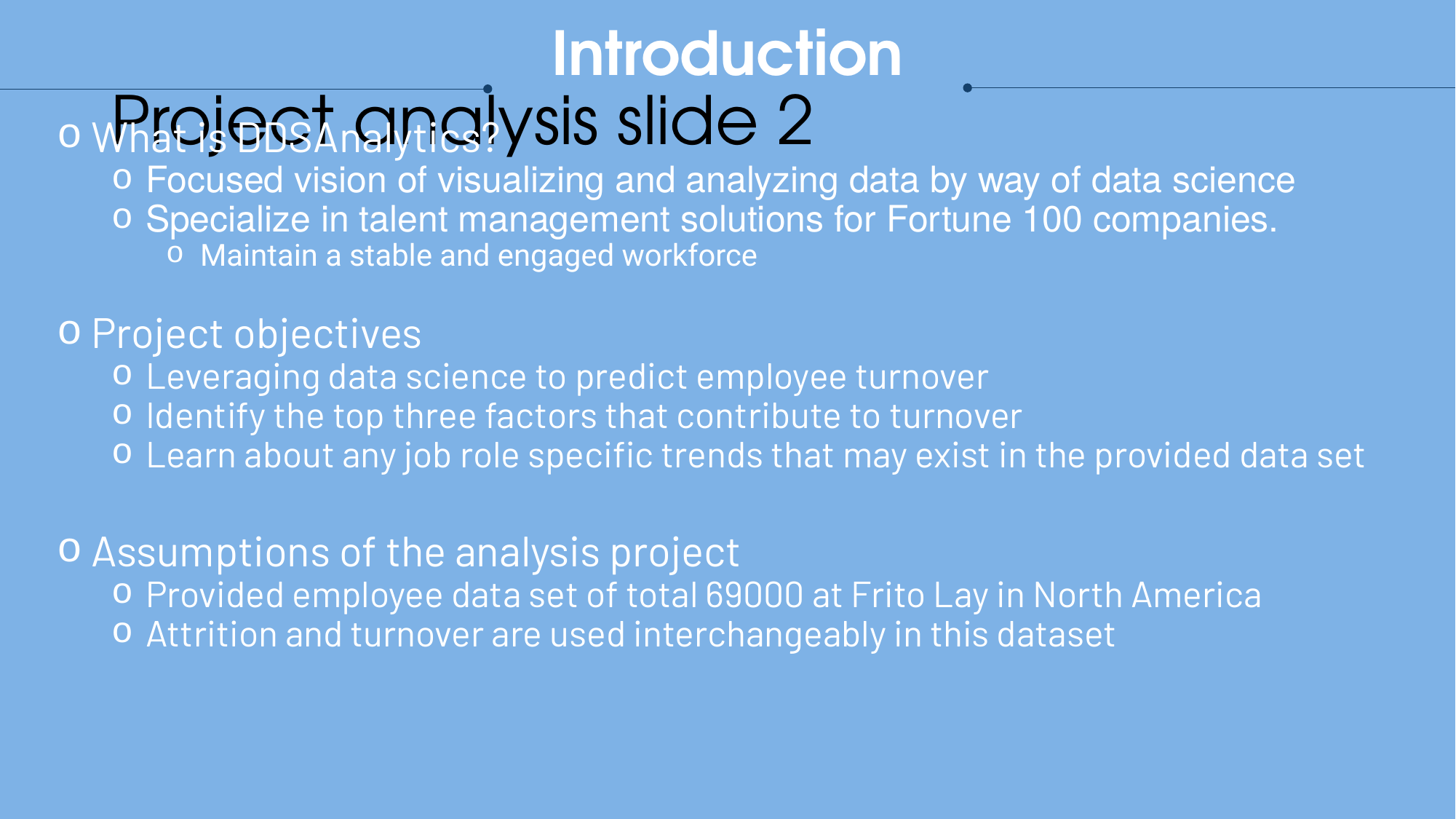

Introduction
# Project analysis slide 2
What is DDSAnalytics?
Focused vision of visualizing and analyzing data by way of data science
Specialize in talent management solutions for Fortune 100 companies.
Maintain a stable and engaged workforce

Project objectives
Leveraging data science to predict employee turnover
Identify the top three factors that contribute to turnover
Learn about any job role specific trends that may exist in the provided data set

Assumptions of the analysis project
Provided employee data set of total 69000 at Frito Lay in North America
Attrition and turnover are used interchangeably in this dataset